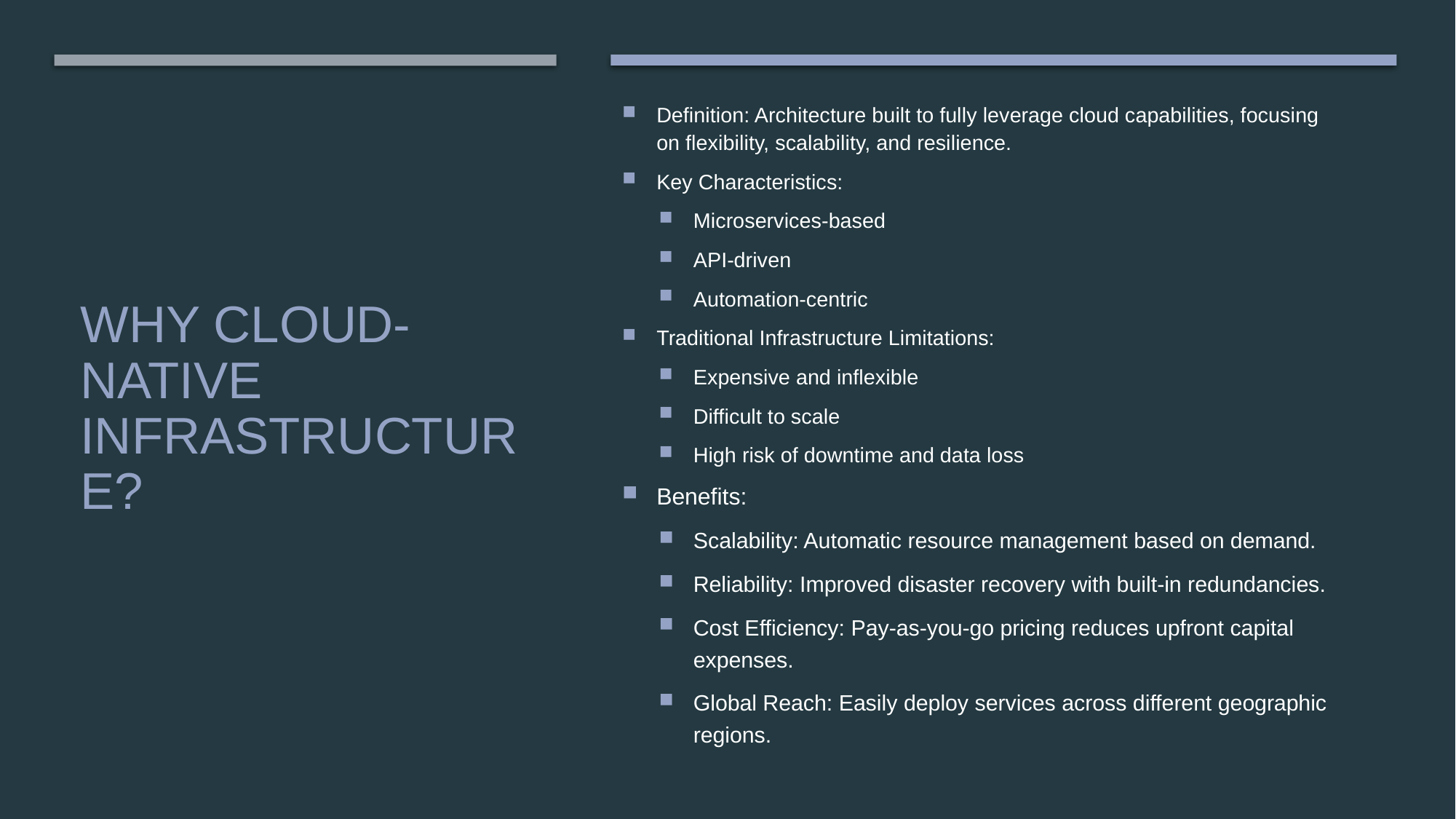

Definition: Architecture built to fully leverage cloud capabilities, focusing on flexibility, scalability, and resilience.
Key Characteristics:
Microservices-based
API-driven
Automation-centric
Traditional Infrastructure Limitations:
Expensive and inflexible
Difficult to scale
High risk of downtime and data loss
Benefits:
Scalability: Automatic resource management based on demand.
Reliability: Improved disaster recovery with built-in redundancies.
Cost Efficiency: Pay-as-you-go pricing reduces upfront capital expenses.
Global Reach: Easily deploy services across different geographic regions.
# Why Cloud-Native Infrastructure?